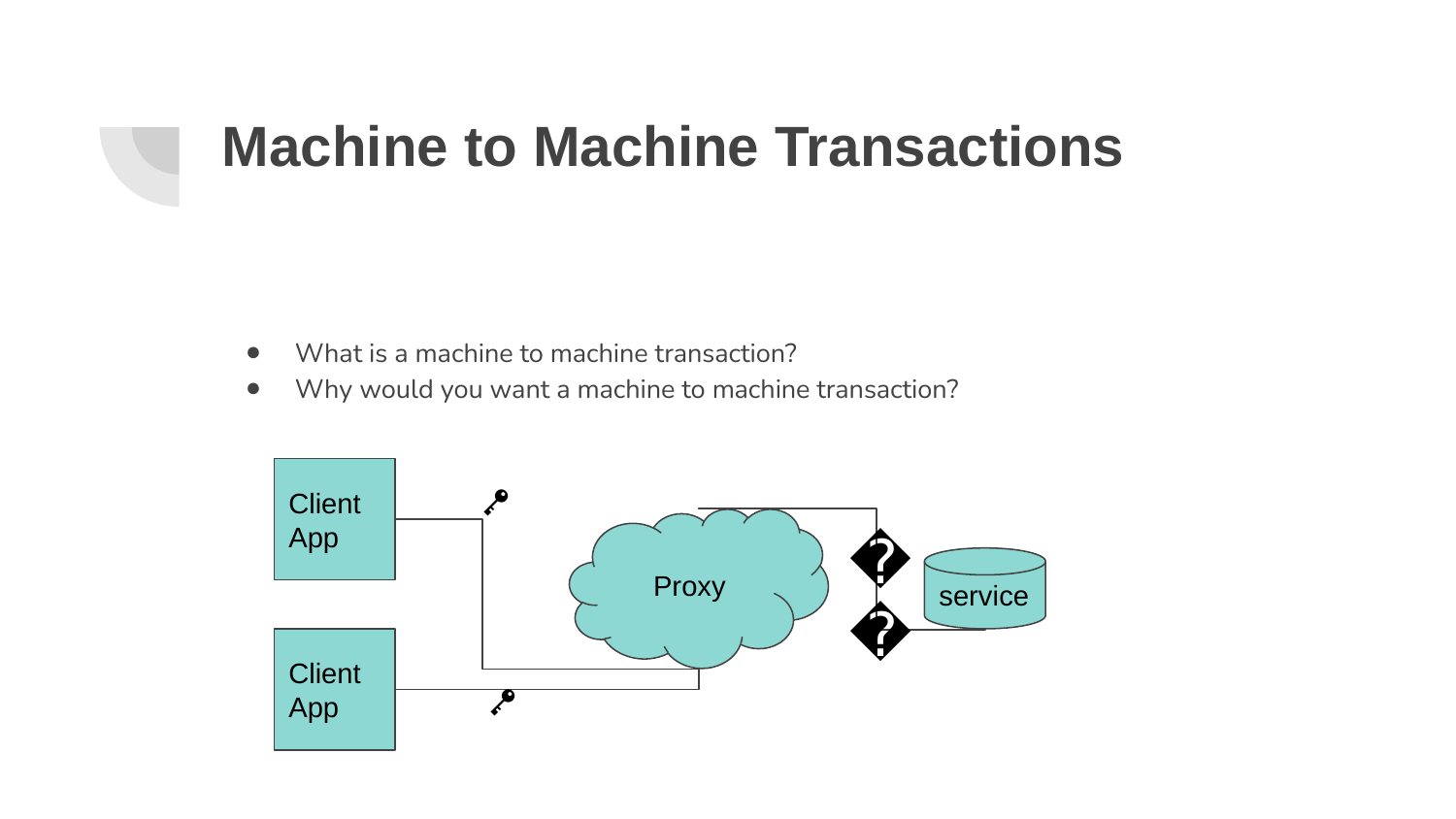

# Machine to Machine Transactions
What is a machine to machine transaction?
Why would you want a machine to machine transaction?

Client
App
🔑
Proxy
🔐
service
Client
App
🔑